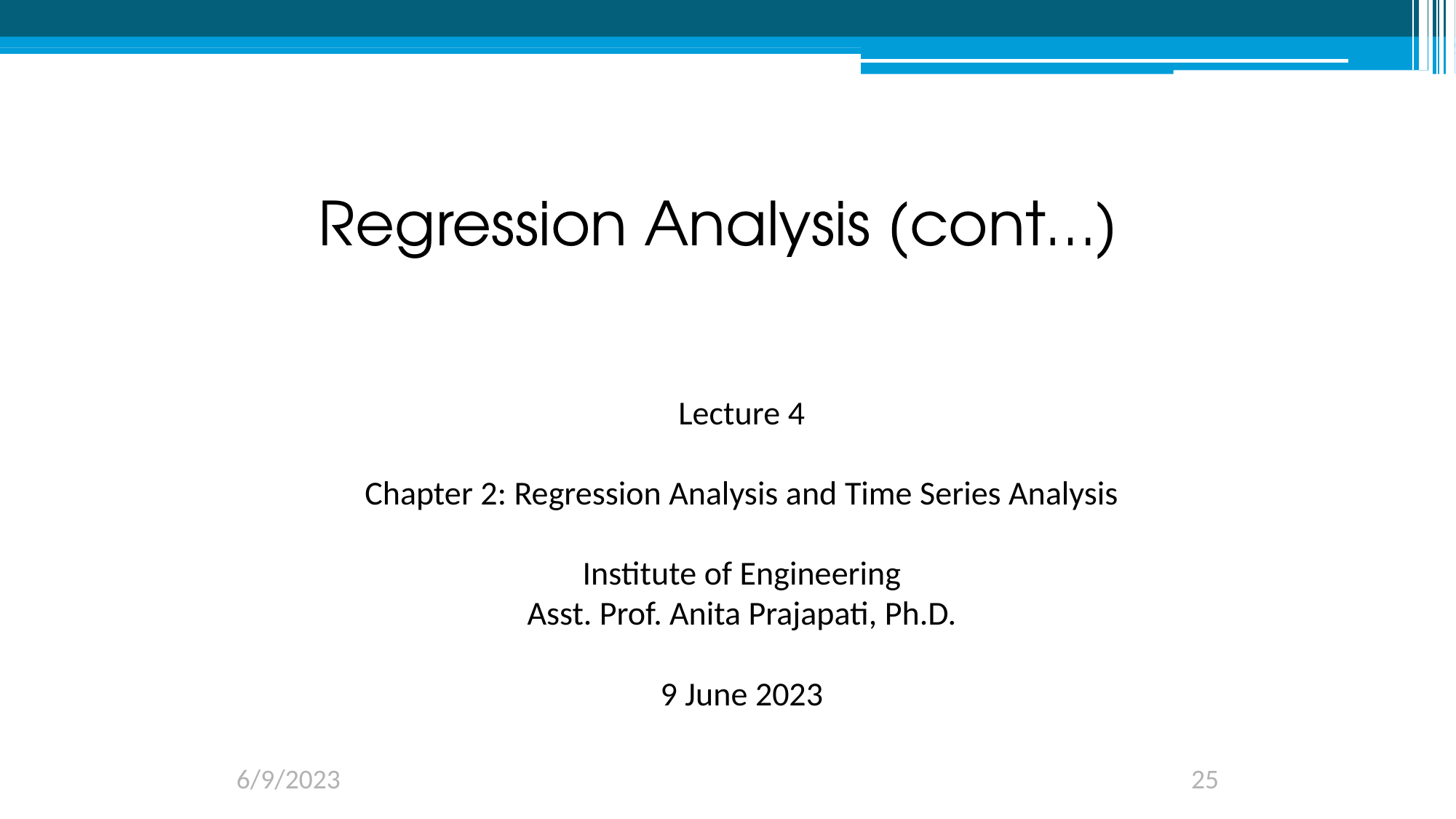

# Regression Analysis (cont…)
Lecture 4

Chapter 2: Regression Analysis and Time Series Analysis

Institute of Engineering
Asst. Prof. Anita Prajapati, Ph.D.

9 June 2023

6/9/2023
25